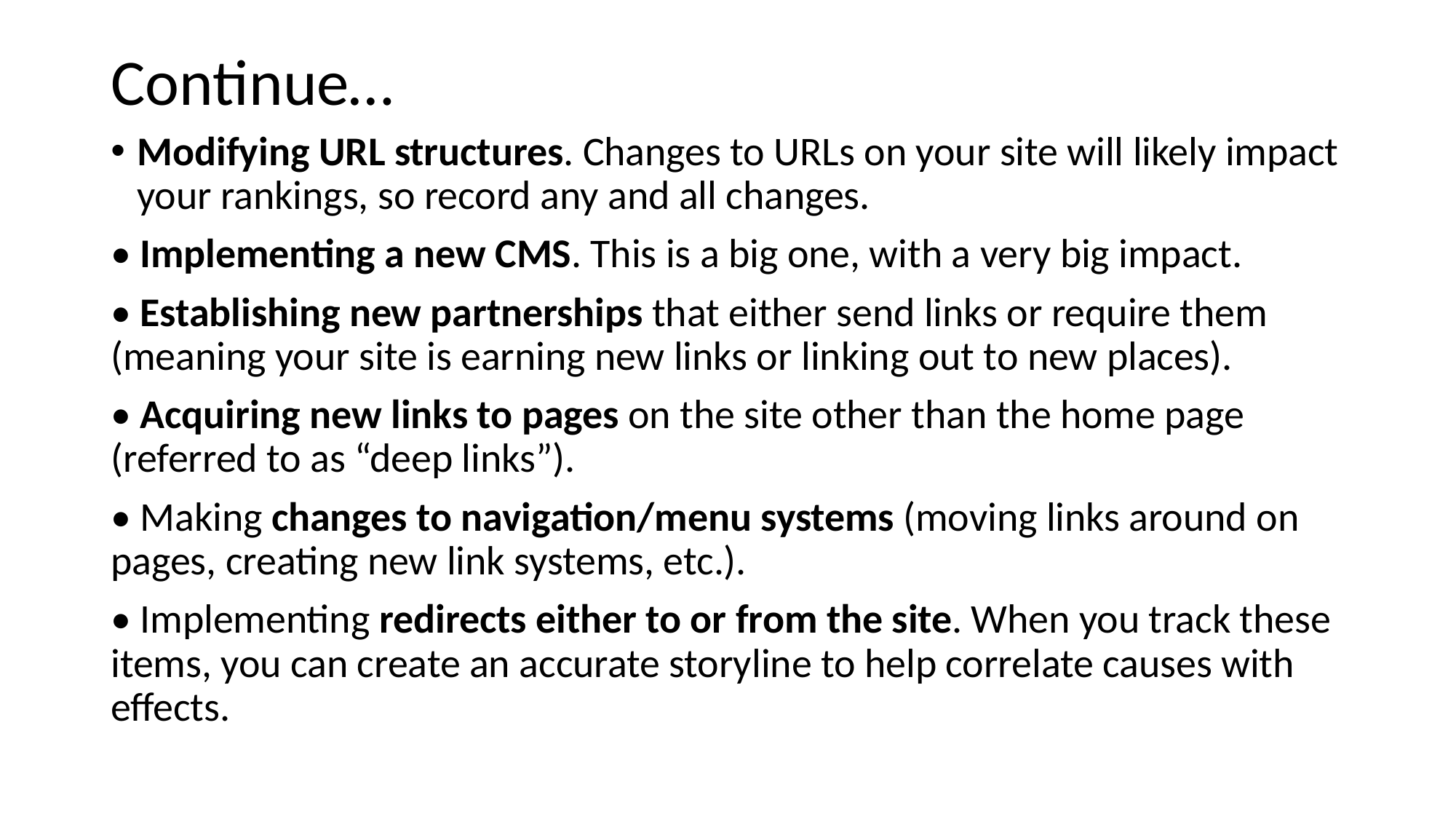

# Continue…
Modifying URL structures. Changes to URLs on your site will likely impact your rankings, so record any and all changes.
• Implementing a new CMS. This is a big one, with a very big impact.
• Establishing new partnerships that either send links or require them (meaning your site is earning new links or linking out to new places).
• Acquiring new links to pages on the site other than the home page (referred to as “deep links”).
• Making changes to navigation/menu systems (moving links around on pages, creating new link systems, etc.).
• Implementing redirects either to or from the site. When you track these items, you can create an accurate storyline to help correlate causes with effects.